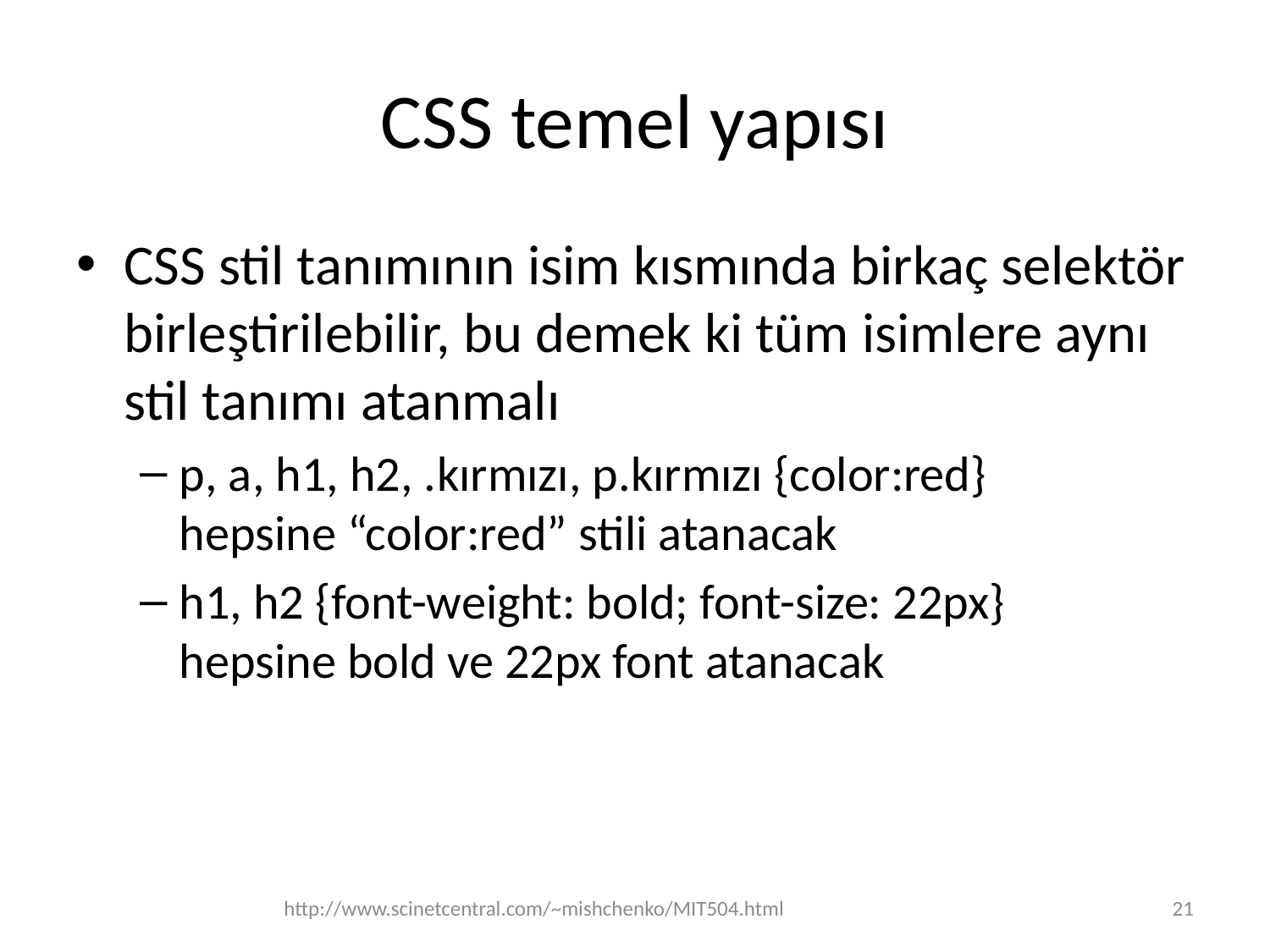

# CSS temel yapısı
CSS stil tanımının isim kısmında birkaç selektör birleştirilebilir, bu demek ki tüm isimlere aynı stil tanımı atanmalı
p, a, h1, h2, .kırmızı, p.kırmızı {color:red}
hepsine “color:red” stili atanacak
h1, h2 {font-weight: bold; font-size: 22px}
hepsine bold ve 22px font atanacak

http://www.scinetcentral.com/~mishchenko/MIT504.html
21